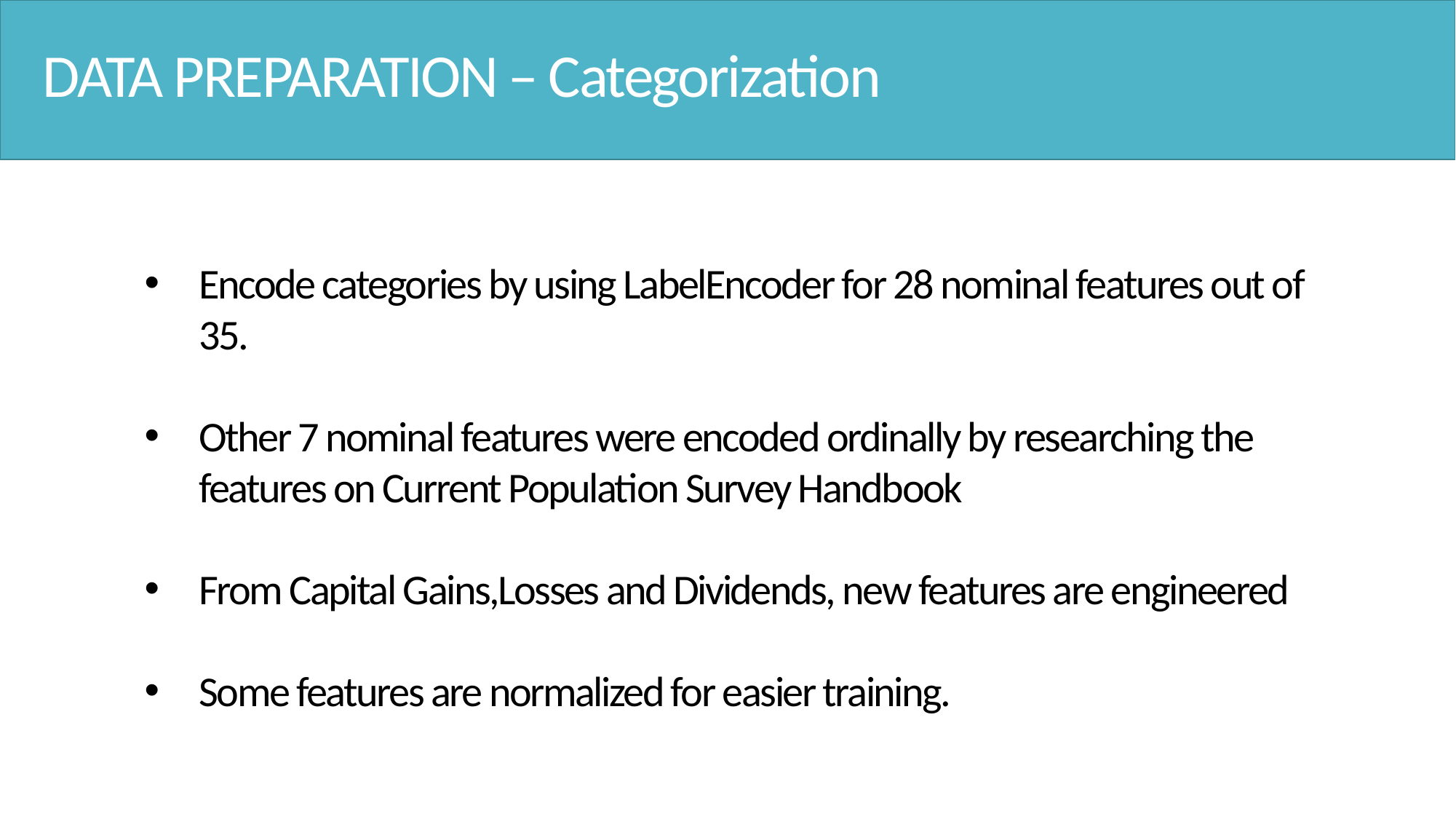

DATA PREPARATION – Categorization
Encode categories by using LabelEncoder for 28 nominal features out of 35.

Other 7 nominal features were encoded ordinally by researching the features on Current Population Survey Handbook

From Capital Gains,Losses and Dividends, new features are engineered

Some features are normalized for easier training.